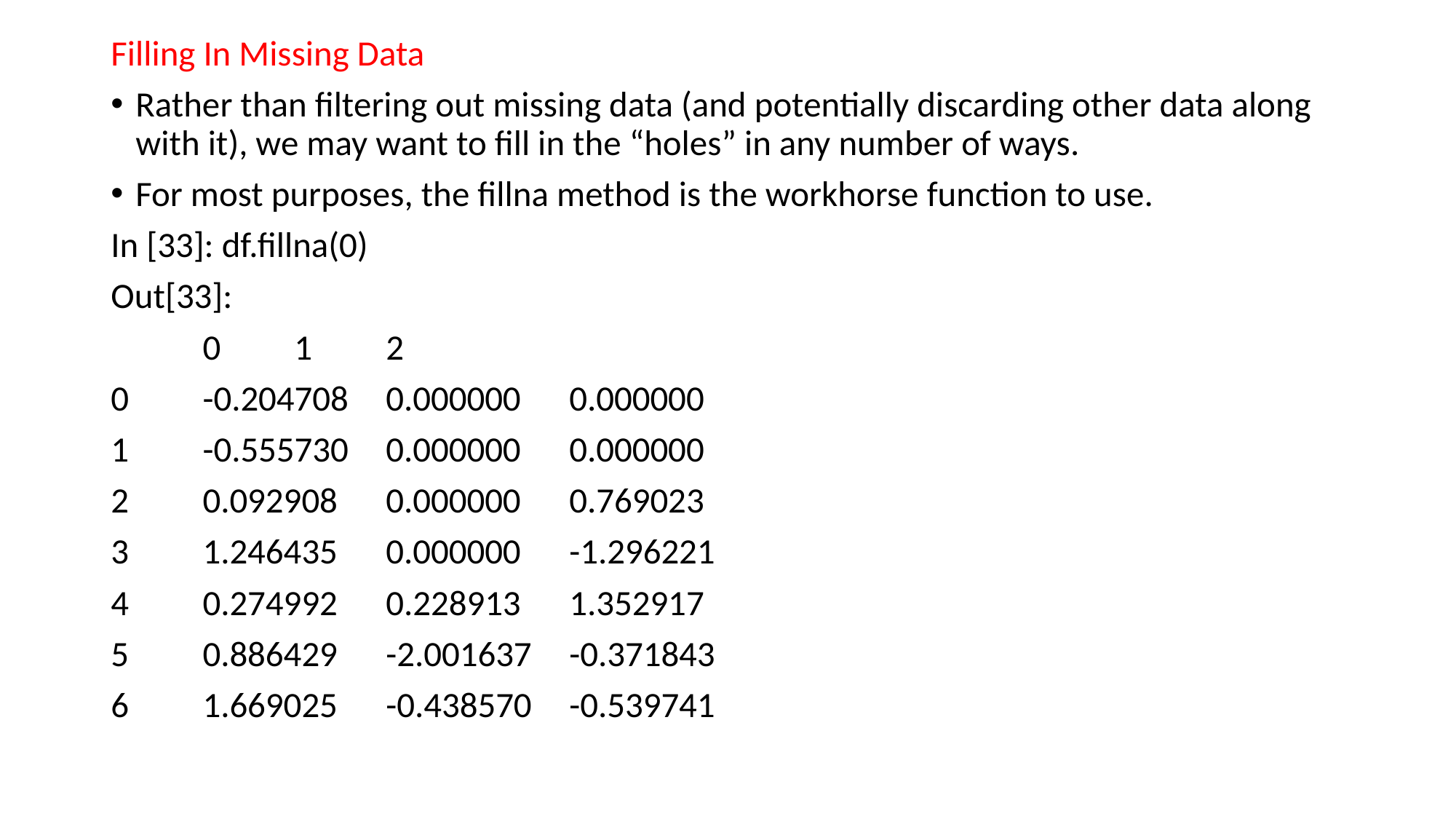

Filling In Missing Data
Rather than filtering out missing data (and potentially discarding other data along with it), we may want to fill in the “holes” in any number of ways.
For most purposes, the fillna method is the workhorse function to use.
In [33]: df.fillna(0)
Out[33]:
	0 		1 		2
0 	-0.204708 	0.000000 	0.000000
1 	-0.555730 	0.000000 	0.000000
2 	0.092908 	0.000000 	0.769023
3 	1.246435 	0.000000 	-1.296221
4 	0.274992 	0.228913 	1.352917
5 	0.886429 	-2.001637 	-0.371843
6 	1.669025 	-0.438570 	-0.539741